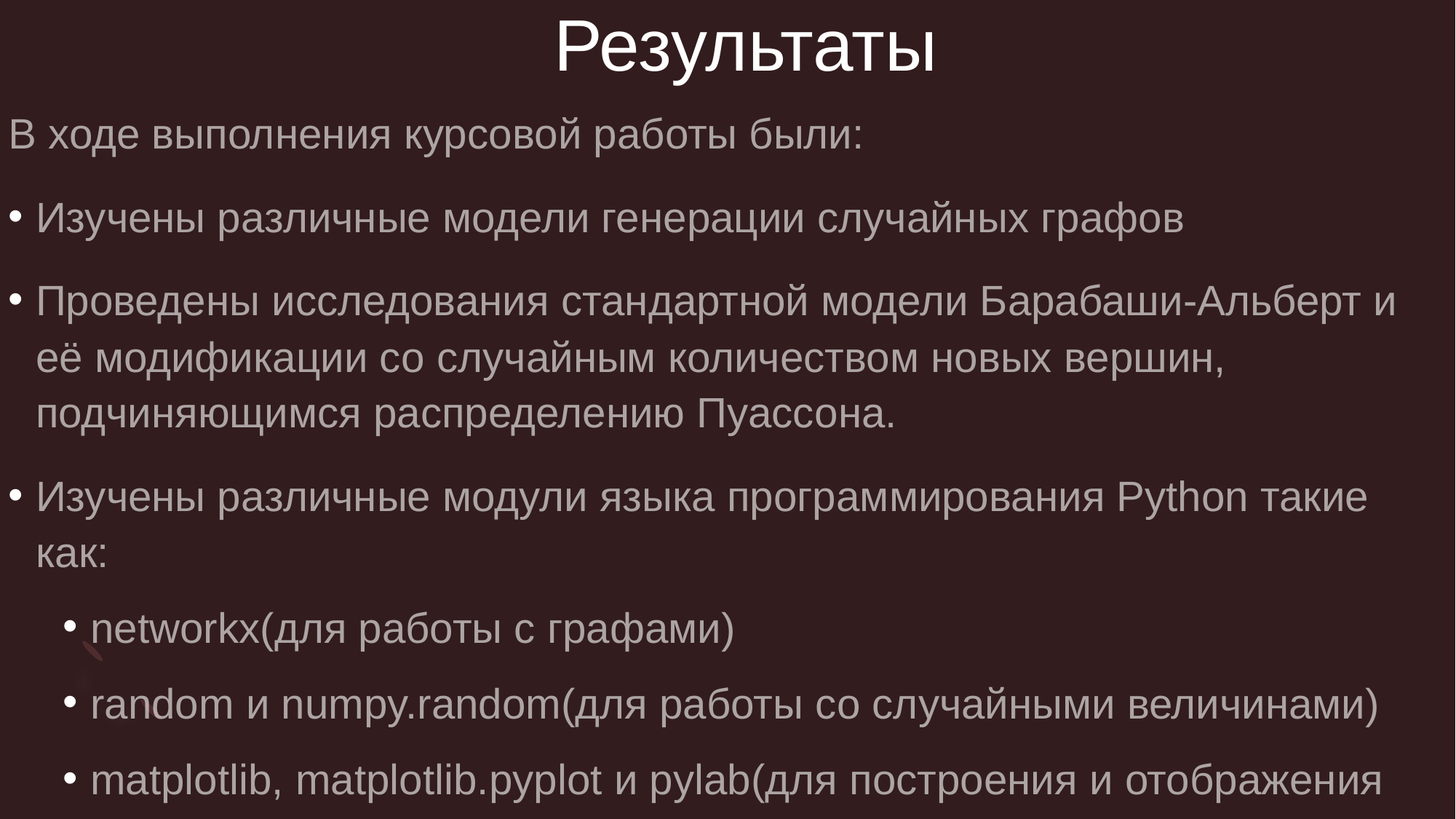

Результаты
В ходе выполнения курсовой работы были:
Изучены различные модели генерации случайных графов
Проведены исследования стандартной модели Барабаши-Альберт и её модификации со случайным количеством новых вершин, подчиняющимся распределению Пуассона.
Изучены различные модули языка программирования Python такие как:
networkx(для работы с графами)
random и numpy.random(для работы со случайными величинами)
matplotlib, matplotlib.pyplot и pylab(для построения и отображения графиков).